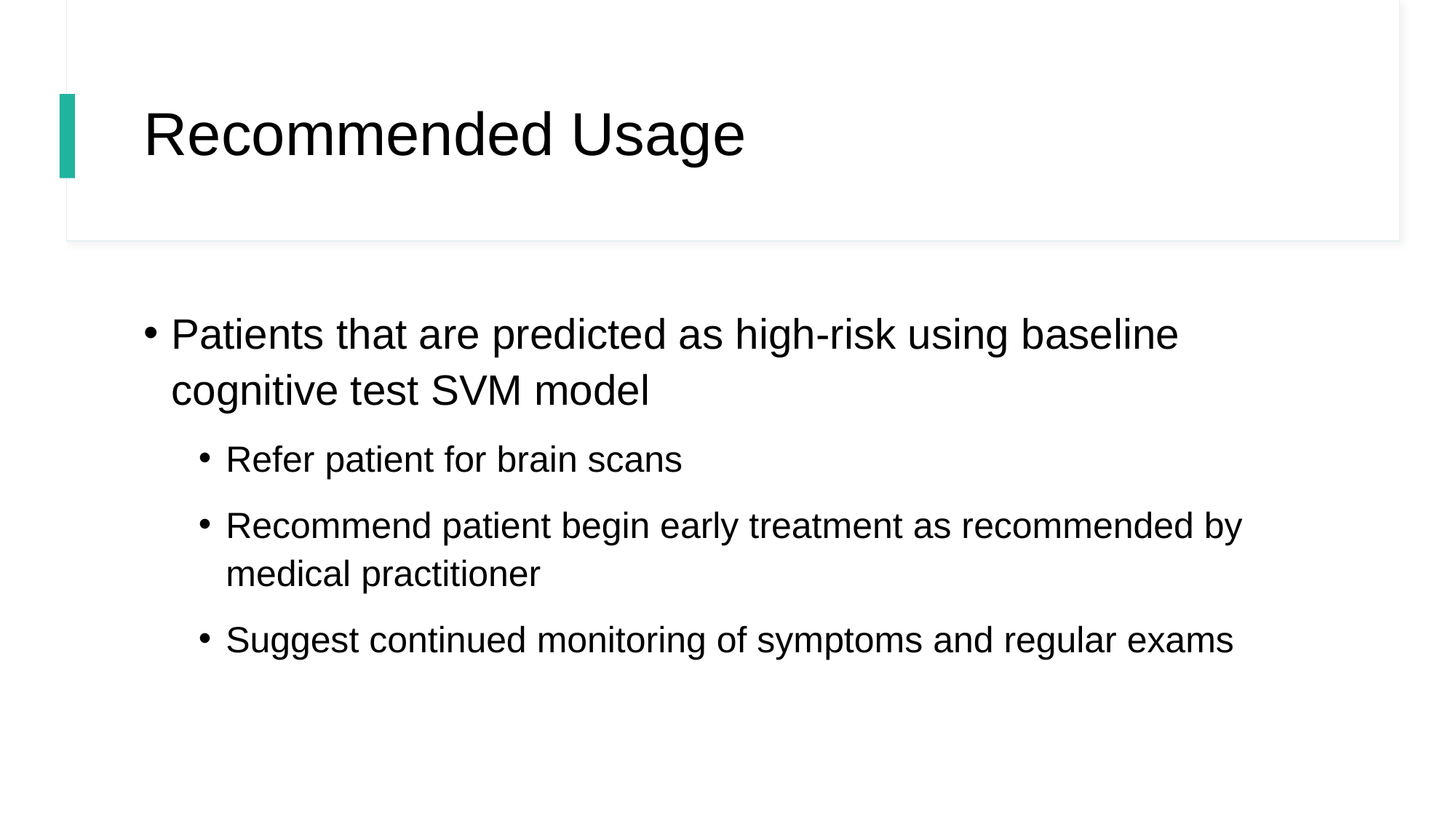

# Recommended Usage
Patients that are predicted as high-risk using baseline cognitive test SVM model
Refer patient for brain scans
Recommend patient begin early treatment as recommended by medical practitioner
Suggest continued monitoring of symptoms and regular exams